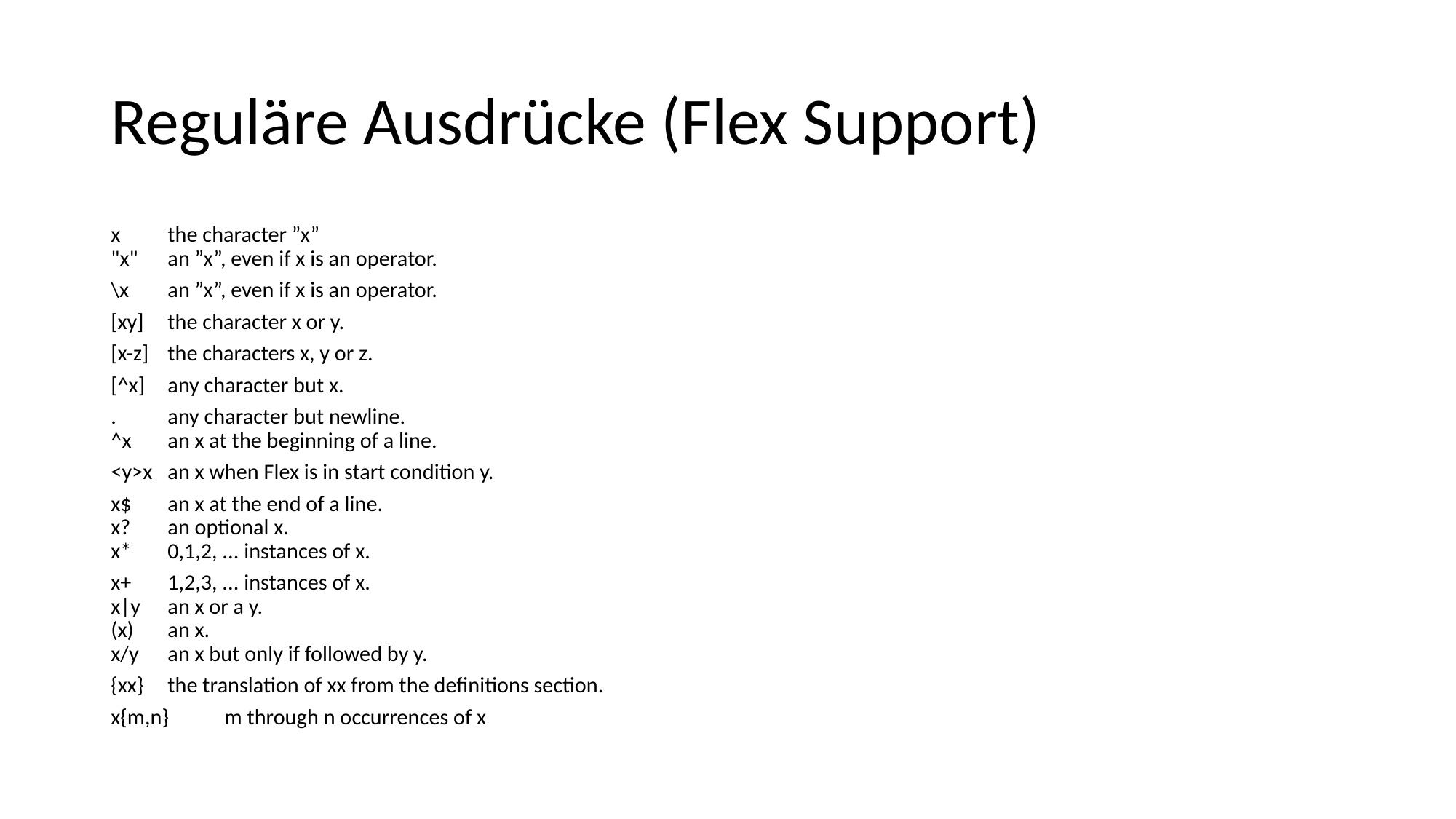

# Reguläre Ausdrücke (Flex Support)
x 	the character ”x”
"x" 	an ”x”, even if x is an operator.
\x 	an ”x”, even if x is an operator.
[xy] 	the character x or y.
[x-z] 	the characters x, y or z.
[^x] 	any character but x.
.	any character but newline.
^x 	an x at the beginning of a line.
<y>x 	an x when Flex is in start condition y.
x$ 	an x at the end of a line.
x? 	an optional x.
x* 	0,1,2, ... instances of x.
x+ 	1,2,3, ... instances of x.
x|y 	an x or a y.
(x) 	an x.
x/y 	an x but only if followed by y.
{xx} 	the translation of xx from the definitions section.
x{m,n} 	m through n occurrences of x